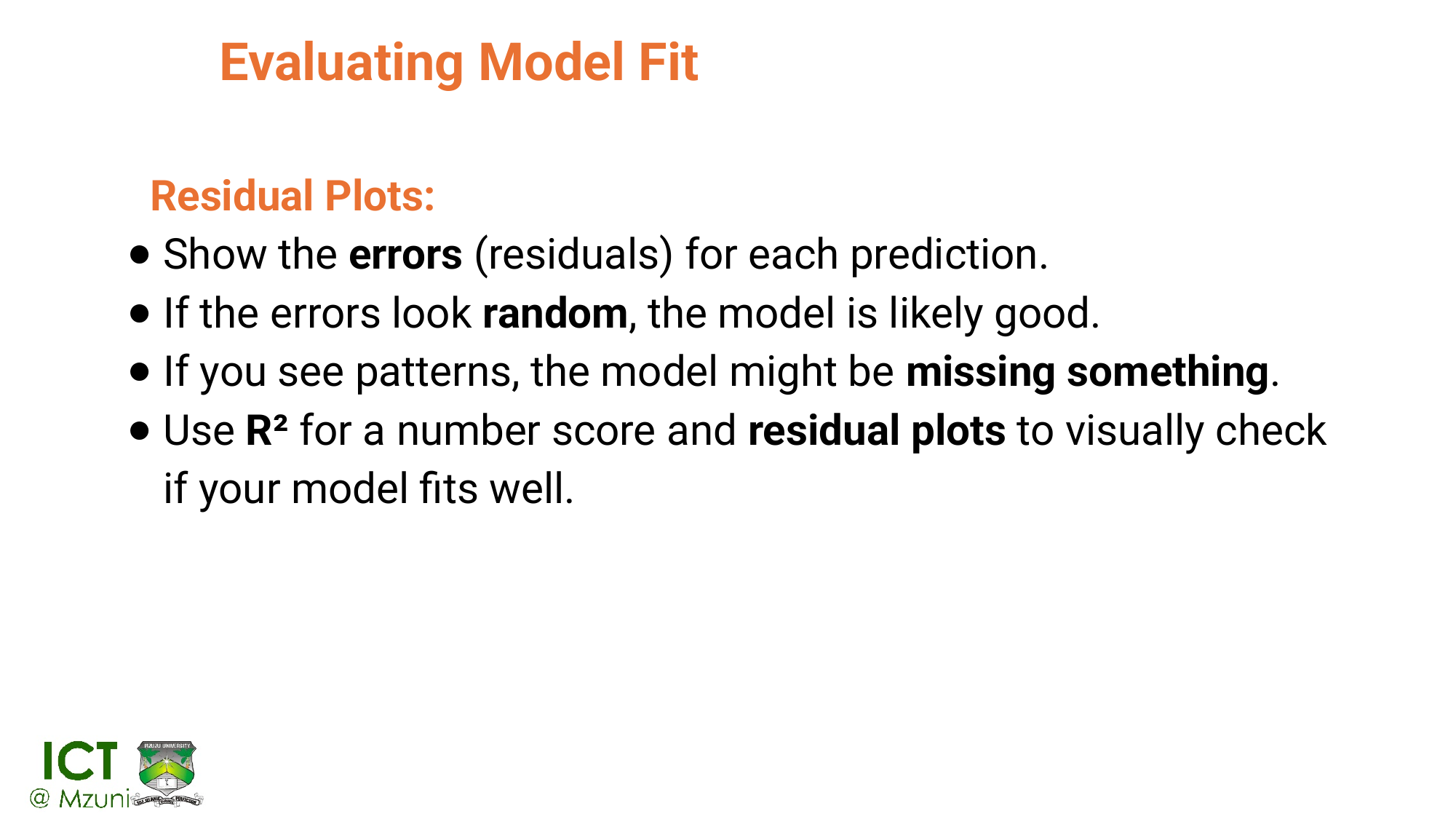

# Evaluating Model Fit
Residual Plots:
Show the errors (residuals) for each prediction.
If the errors look random, the model is likely good.
If you see patterns, the model might be missing something.
Use R² for a number score and residual plots to visually check if your model fits well.